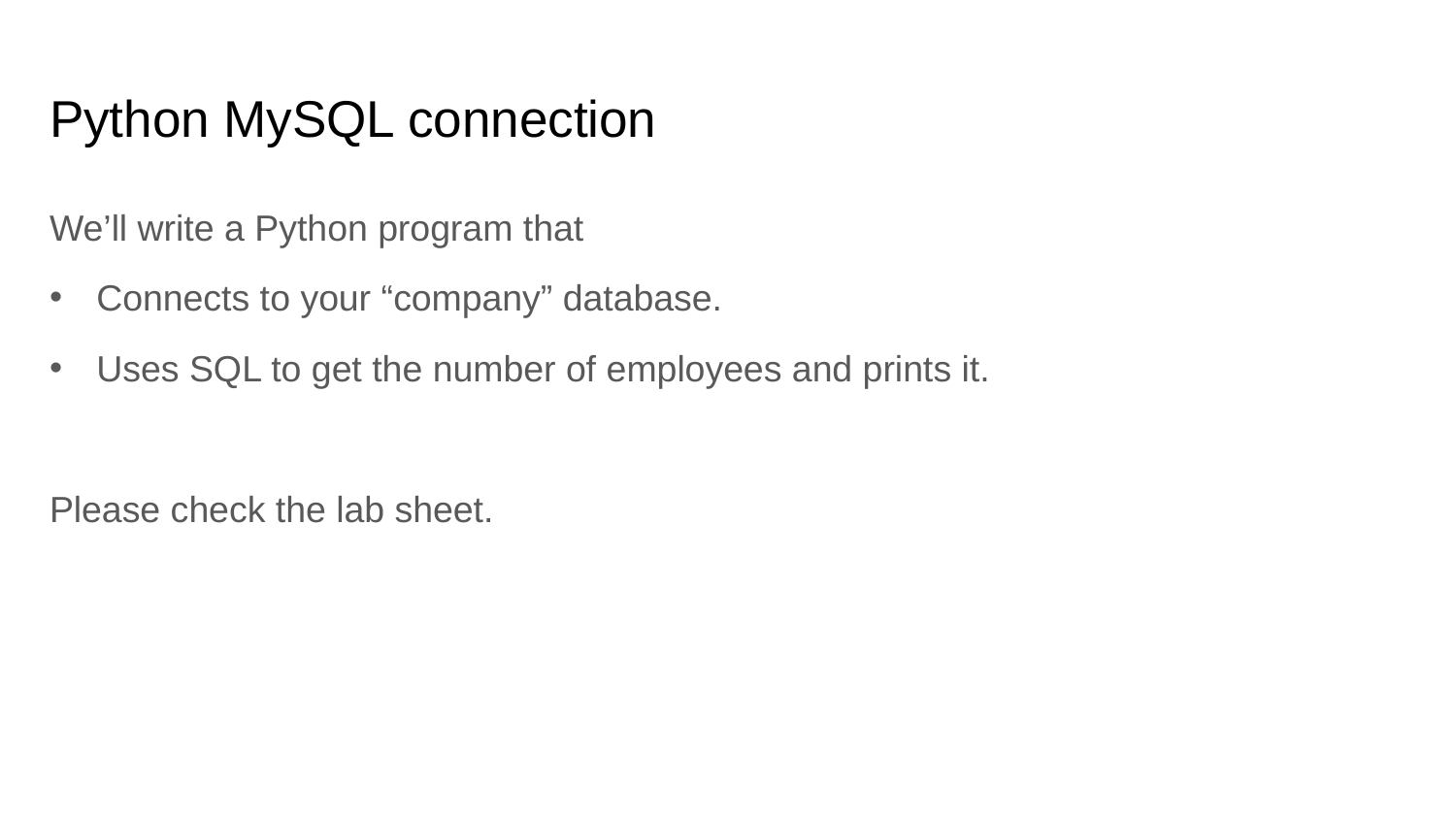

# Python MySQL connection
We’ll write a Python program that
Connects to your “company” database.
Uses SQL to get the number of employees and prints it.

Please check the lab sheet.